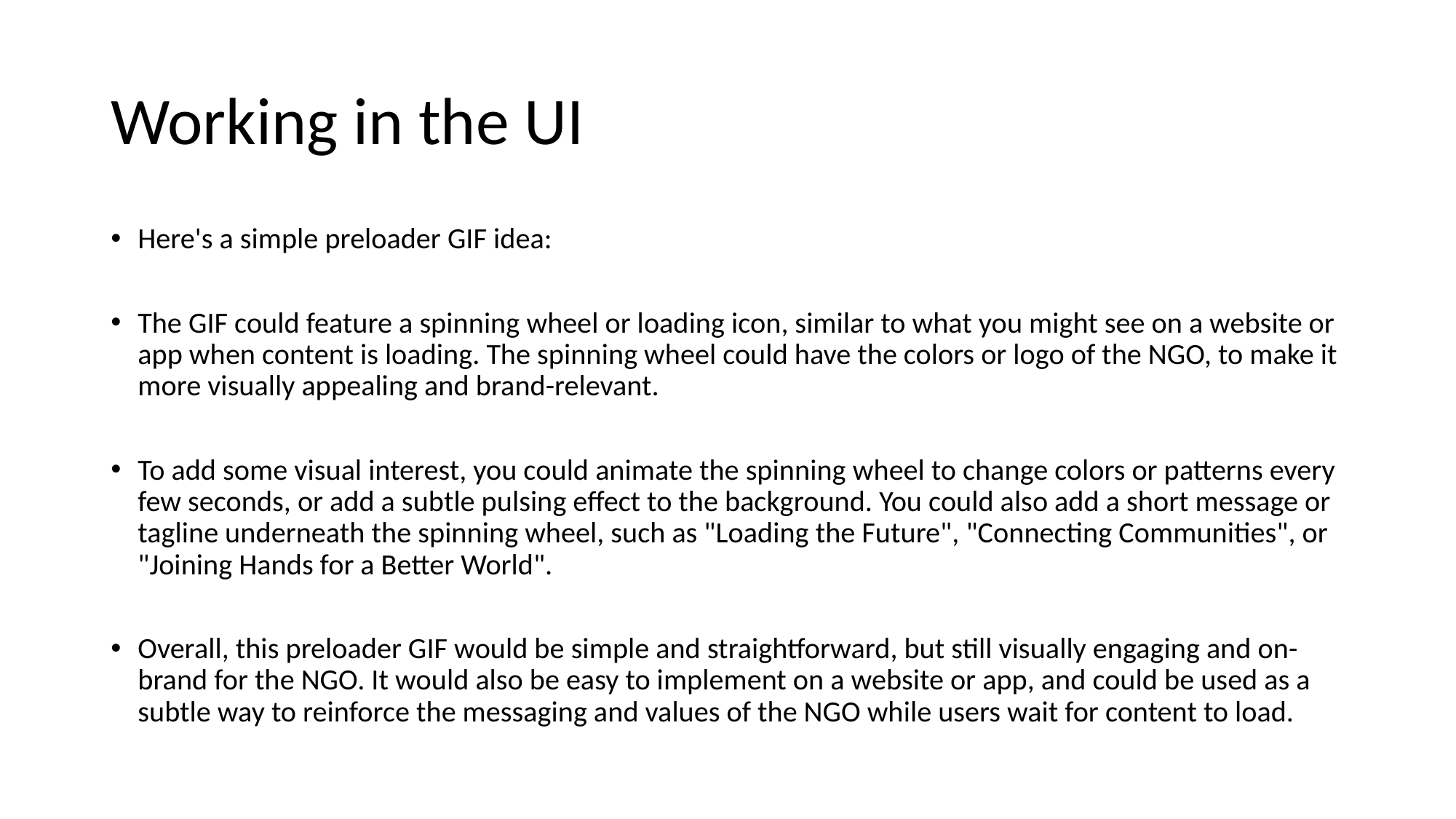

# Working in the UI
Here's a simple preloader GIF idea:

The GIF could feature a spinning wheel or loading icon, similar to what you might see on a website or app when content is loading. The spinning wheel could have the colors or logo of the NGO, to make it more visually appealing and brand-relevant.

To add some visual interest, you could animate the spinning wheel to change colors or patterns every few seconds, or add a subtle pulsing effect to the background. You could also add a short message or tagline underneath the spinning wheel, such as "Loading the Future", "Connecting Communities", or "Joining Hands for a Better World".

Overall, this preloader GIF would be simple and straightforward, but still visually engaging and on-brand for the NGO. It would also be easy to implement on a website or app, and could be used as a subtle way to reinforce the messaging and values of the NGO while users wait for content to load.